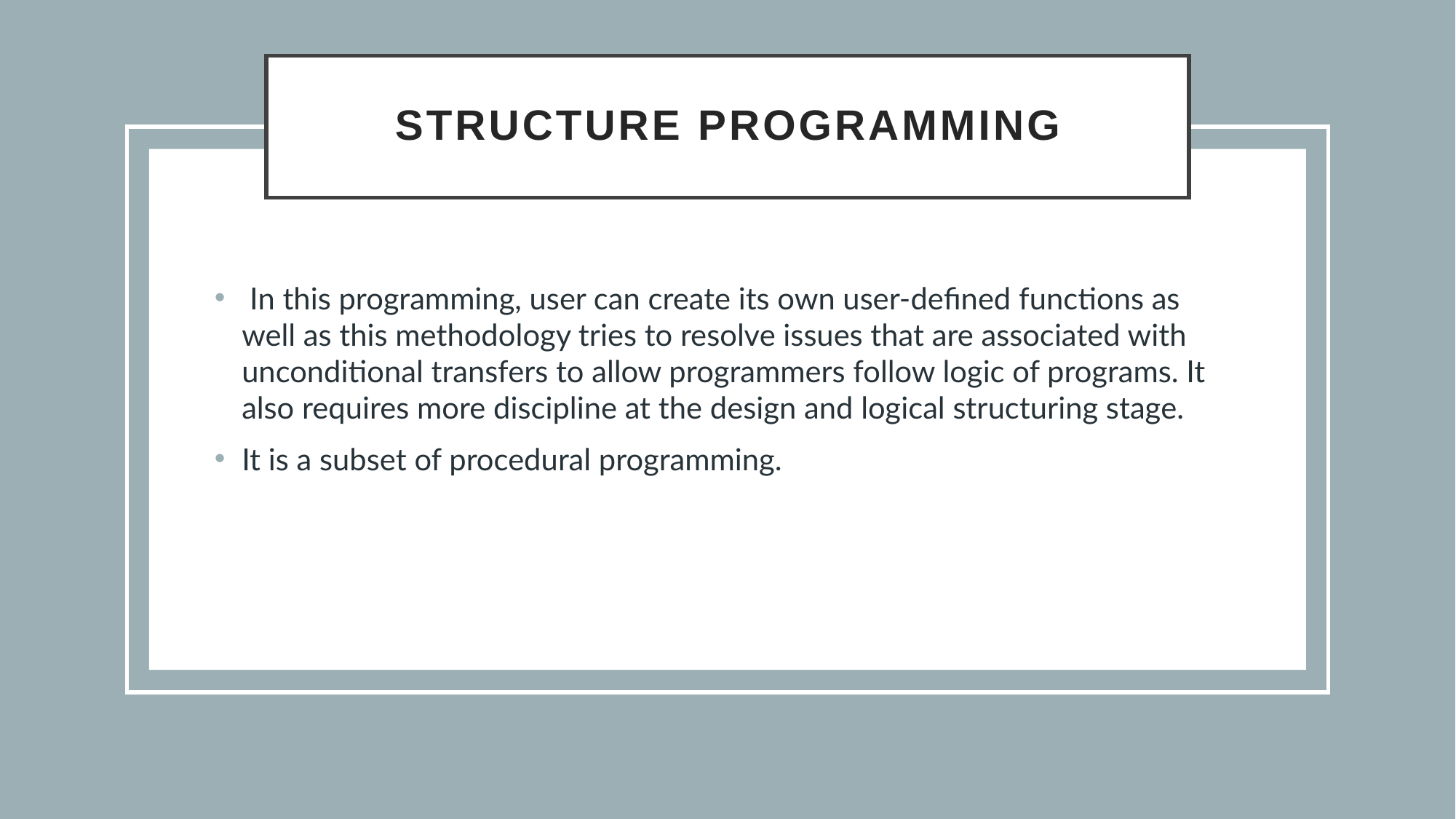

# Structure programming

 In this programming, user can create its own user-defined functions as well as this methodology tries to resolve issues that are associated with unconditional transfers to allow programmers follow logic of programs. It also requires more discipline at the design and logical structuring stage.
It is a subset of procedural programming.